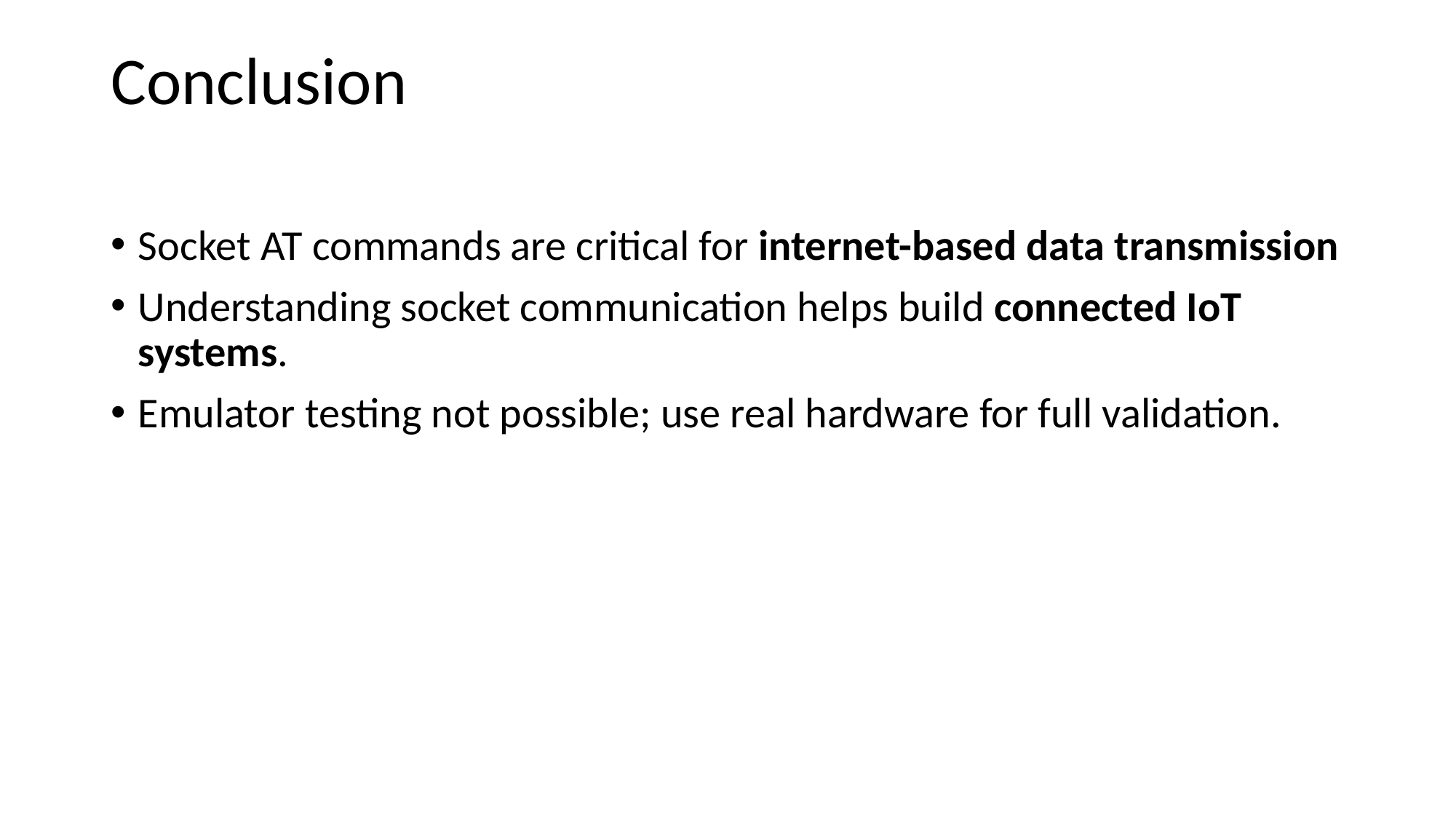

# Conclusion
Socket AT commands are critical for internet-based data transmission
Understanding socket communication helps build connected IoT systems.
Emulator testing not possible; use real hardware for full validation.